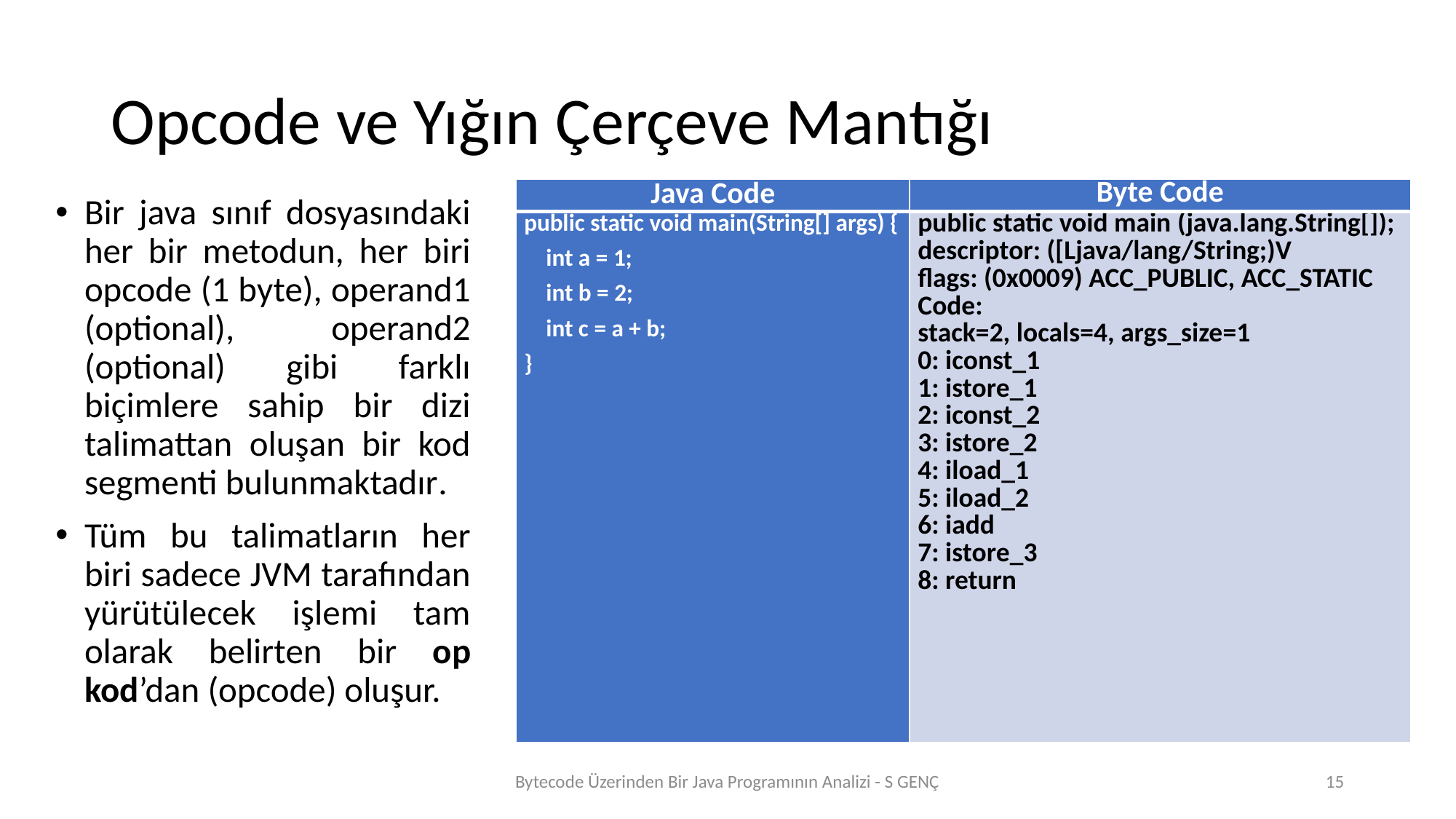

# Opcode ve Yığın Çerçeve Mantığı
| Java Code | Byte Code |
| --- | --- |
| public static void main(String[] args) { int a = 1; int b = 2; int c = a + b; } | public static void main (java.lang.String[]); descriptor: ([Ljava/lang/String;)V flags: (0x0009) ACC\_PUBLIC, ACC\_STATIC Code: stack=2, locals=4, args\_size=1 0: iconst\_1 1: istore\_1 2: iconst\_2 3: istore\_2 4: iload\_1 5: iload\_2 6: iadd 7: istore\_3 8: return |
Bir java sınıf dosyasındaki her bir metodun, her biri opcode (1 byte), operand1 (optional), operand2 (optional) gibi farklı biçimlere sahip bir dizi talimattan oluşan bir kod segmenti bulunmaktadır.
Tüm bu talimatların her biri sadece JVM tarafından yürütülecek işlemi tam olarak belirten bir op kod’dan (opcode) oluşur.
Bytecode Üzerinden Bir Java Programının Analizi - S GENÇ
15